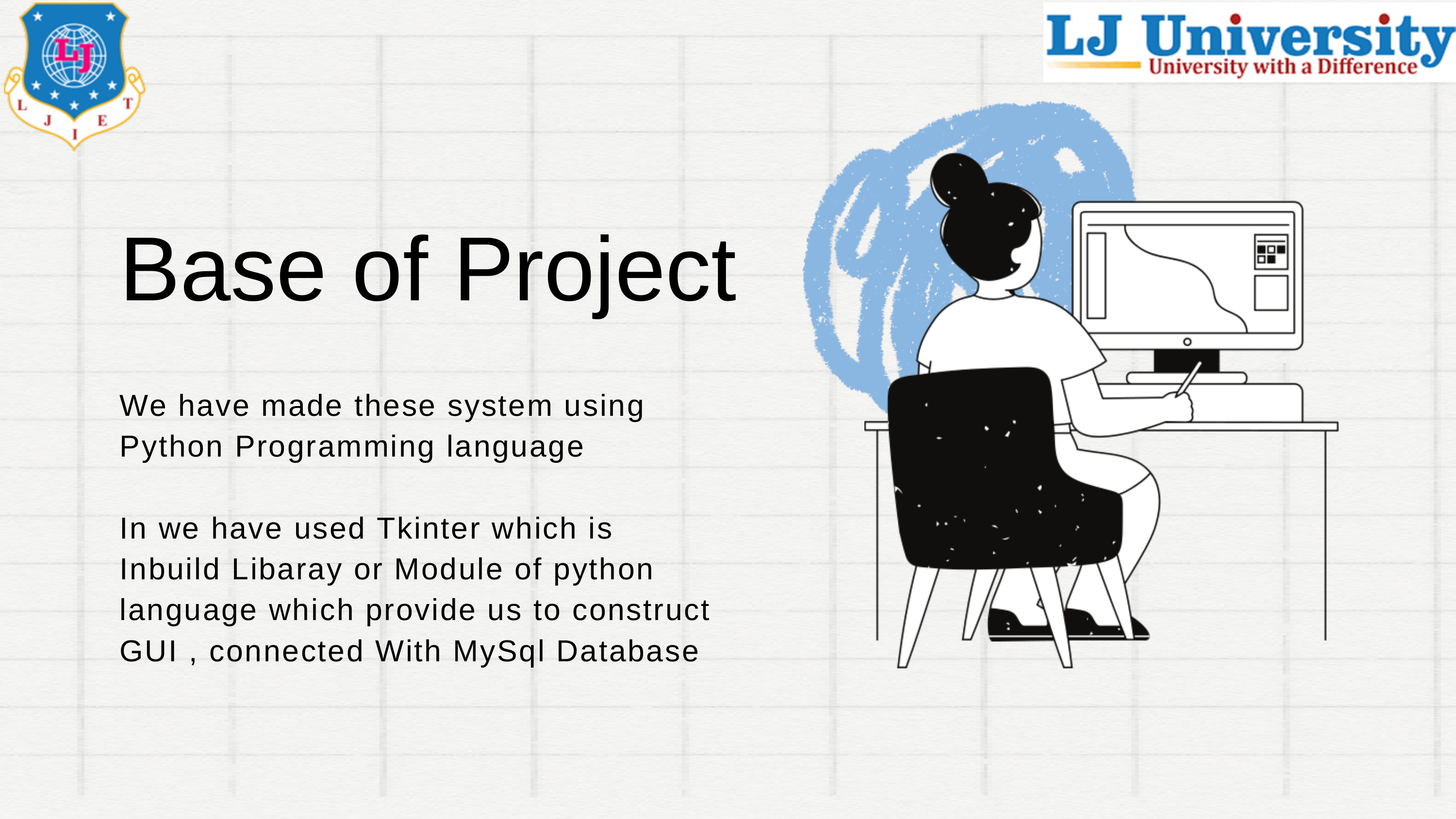

Base of Project
We have made these system using Python Programming language

In we have used Tkinter which is  Inbuild Libaray or Module of python language which provide us to construct GUI , connected With MySql Database